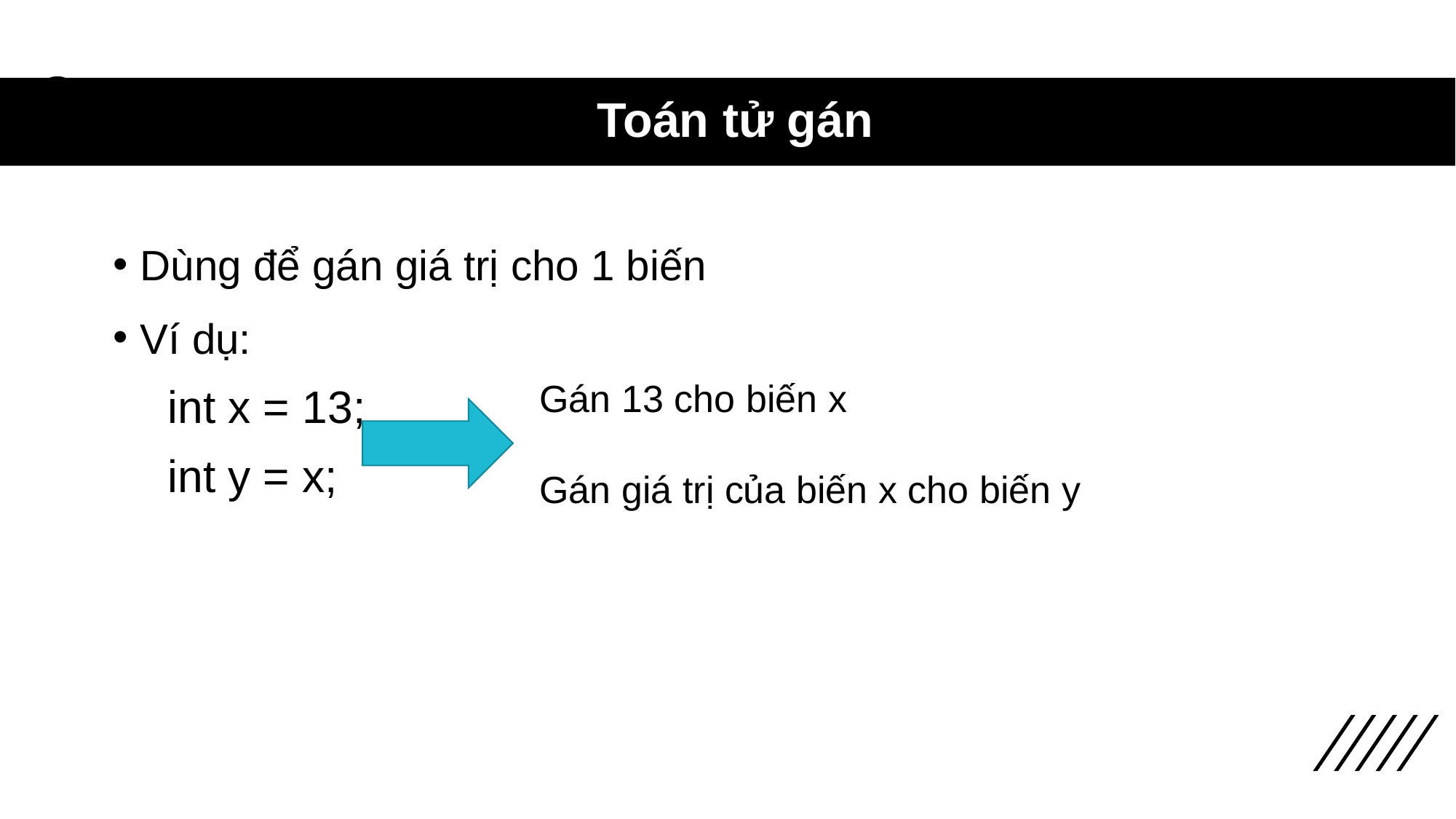

# Toán tử gán

Dùng để gán giá trị cho 1 biến
Ví dụ:
int x = 13;
int y = x;
Gán 13 cho biến x

Gán giá trị của biến x cho biến y